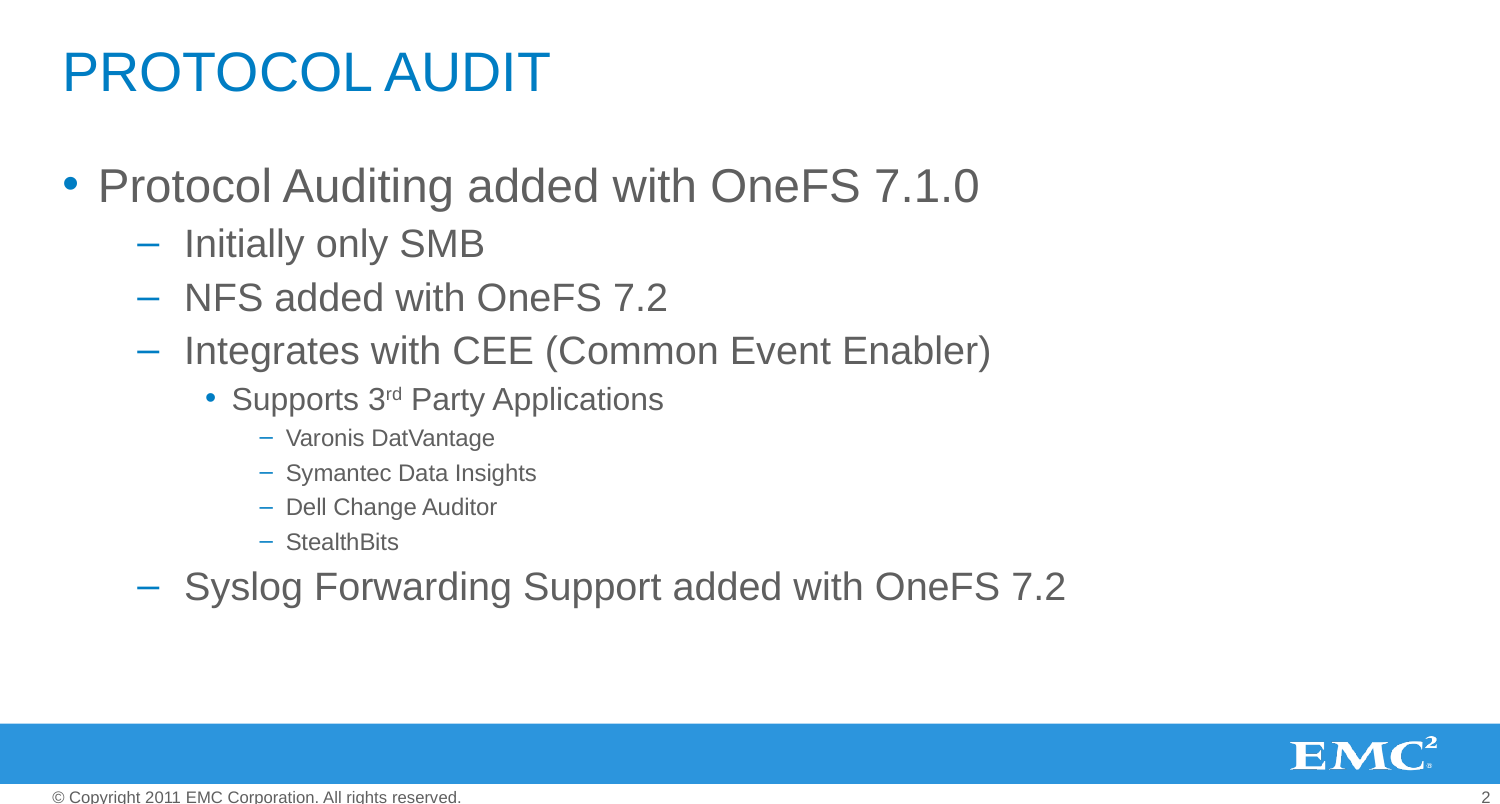

# Protocol Audit
Protocol Auditing added with OneFS 7.1.0
Initially only SMB
NFS added with OneFS 7.2
Integrates with CEE (Common Event Enabler)
Supports 3rd Party Applications
Varonis DatVantage
Symantec Data Insights
Dell Change Auditor
StealthBits
Syslog Forwarding Support added with OneFS 7.2